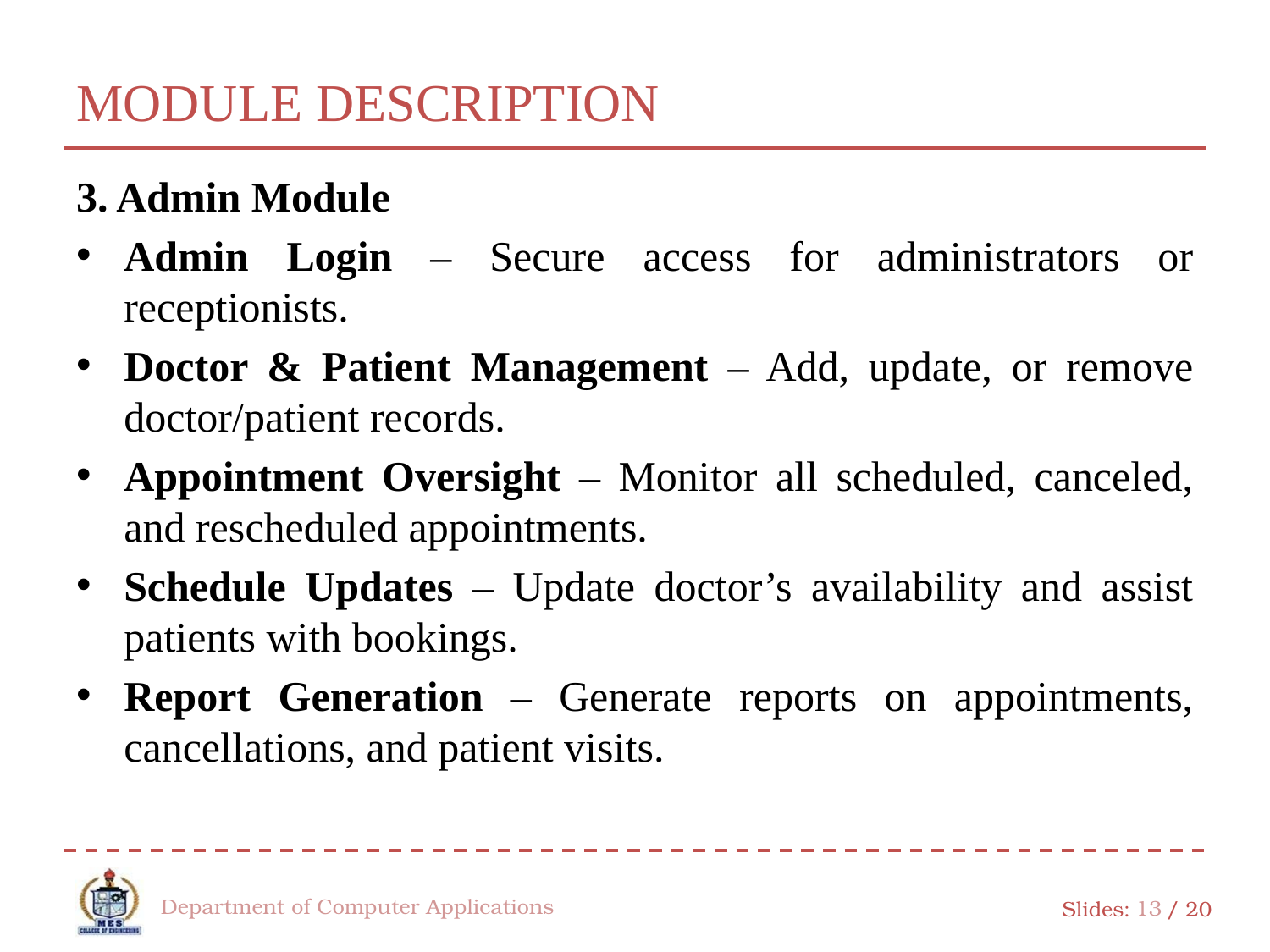

# MODULE DESCRIPTION
3. Admin Module
Admin Login – Secure access for administrators or receptionists.
Doctor & Patient Management – Add, update, or remove doctor/patient records.
Appointment Oversight – Monitor all scheduled, canceled, and rescheduled appointments.
Schedule Updates – Update doctor’s availability and assist patients with bookings.
Report Generation – Generate reports on appointments, cancellations, and patient visits.

Department of Computer Applications
13